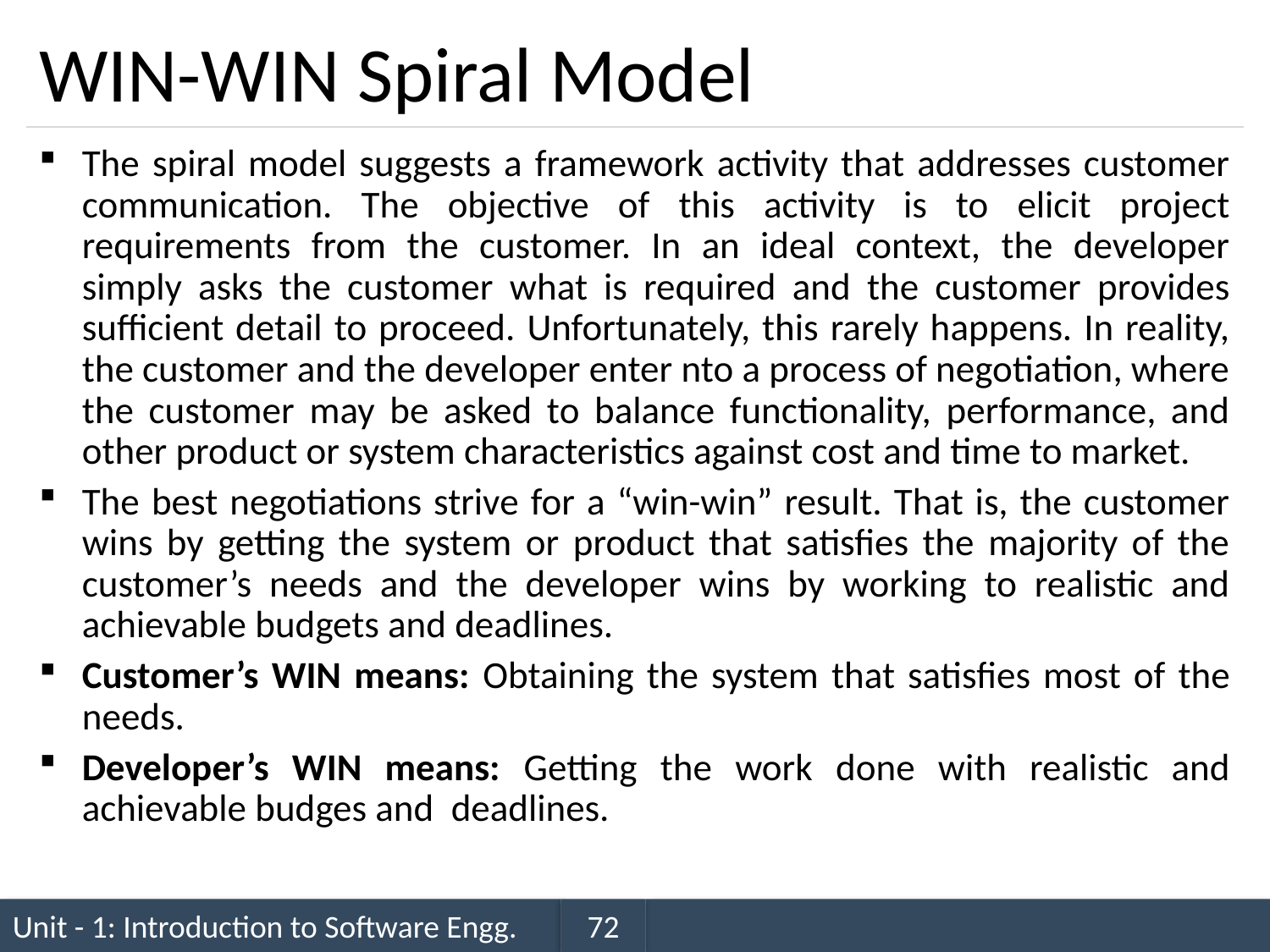

# WIN-WIN Spiral Model
The spiral model suggests a framework activity that addresses customer communication. The objective of this activity is to elicit project requirements from the customer. In an ideal context, the developer simply asks the customer what is required and the customer provides sufficient detail to proceed. Unfortunately, this rarely happens. In reality, the customer and the developer enter nto a process of negotiation, where the customer may be asked to balance functionality, performance, and other product or system characteristics against cost and time to market.
The best negotiations strive for a “win-win” result. That is, the customer wins by getting the system or product that satisfies the majority of the customer’s needs and the developer wins by working to realistic and achievable budgets and deadlines.
Customer’s WIN means: Obtaining the system that satisfies most of the needs.
Developer’s WIN means: Getting the work done with realistic and achievable budges and  deadlines.